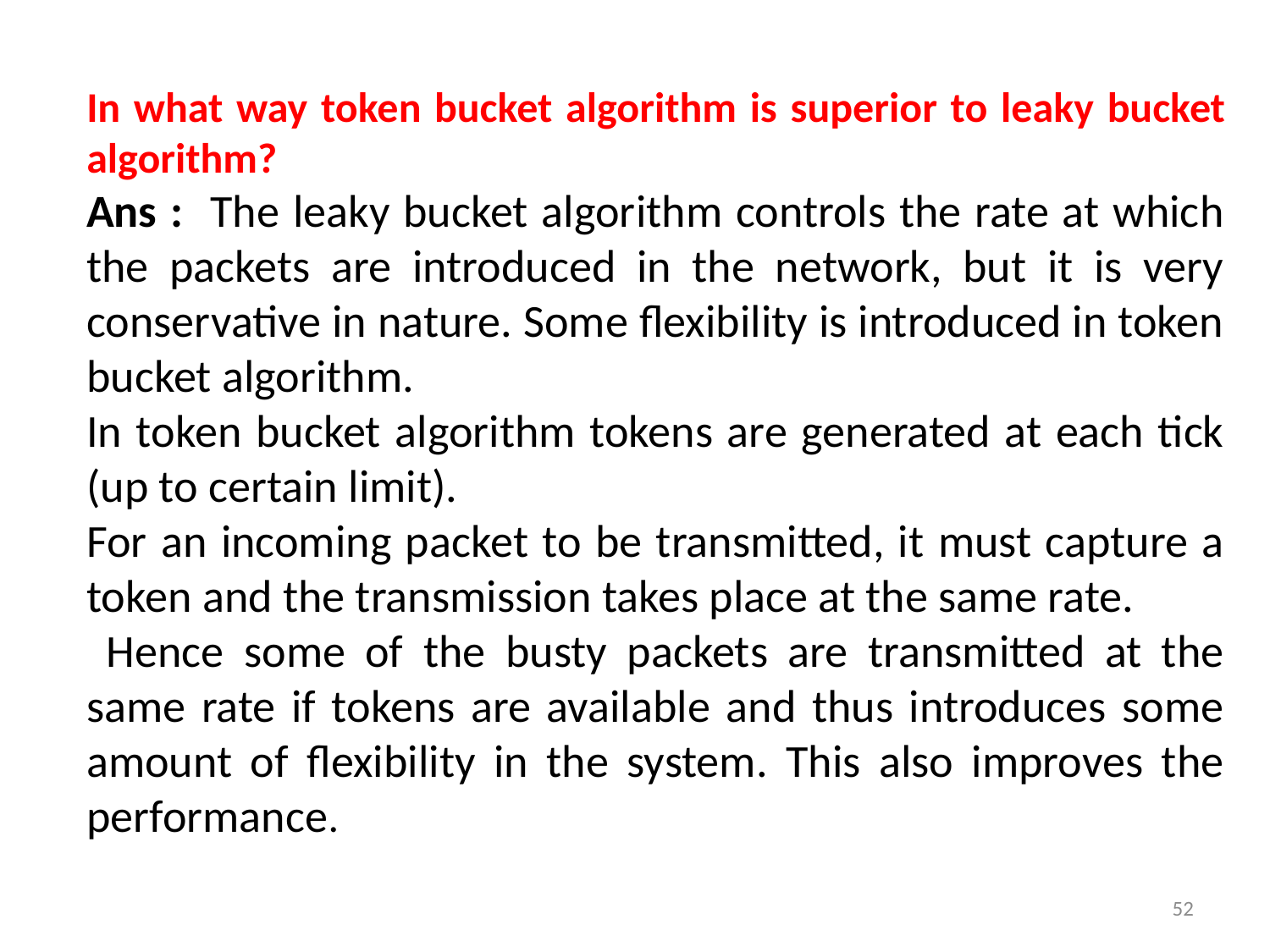

In what way token bucket algorithm is superior to leaky bucket algorithm?
Ans :  The leaky bucket algorithm controls the rate at which the packets are introduced in the network, but it is very conservative in nature. Some flexibility is introduced in token bucket algorithm.
In token bucket algorithm tokens are generated at each tick (up to certain limit).
For an incoming packet to be transmitted, it must capture a token and the transmission takes place at the same rate.
 Hence some of the busty packets are transmitted at the same rate if tokens are available and thus introduces some amount of flexibility in the system. This also improves the performance.
52